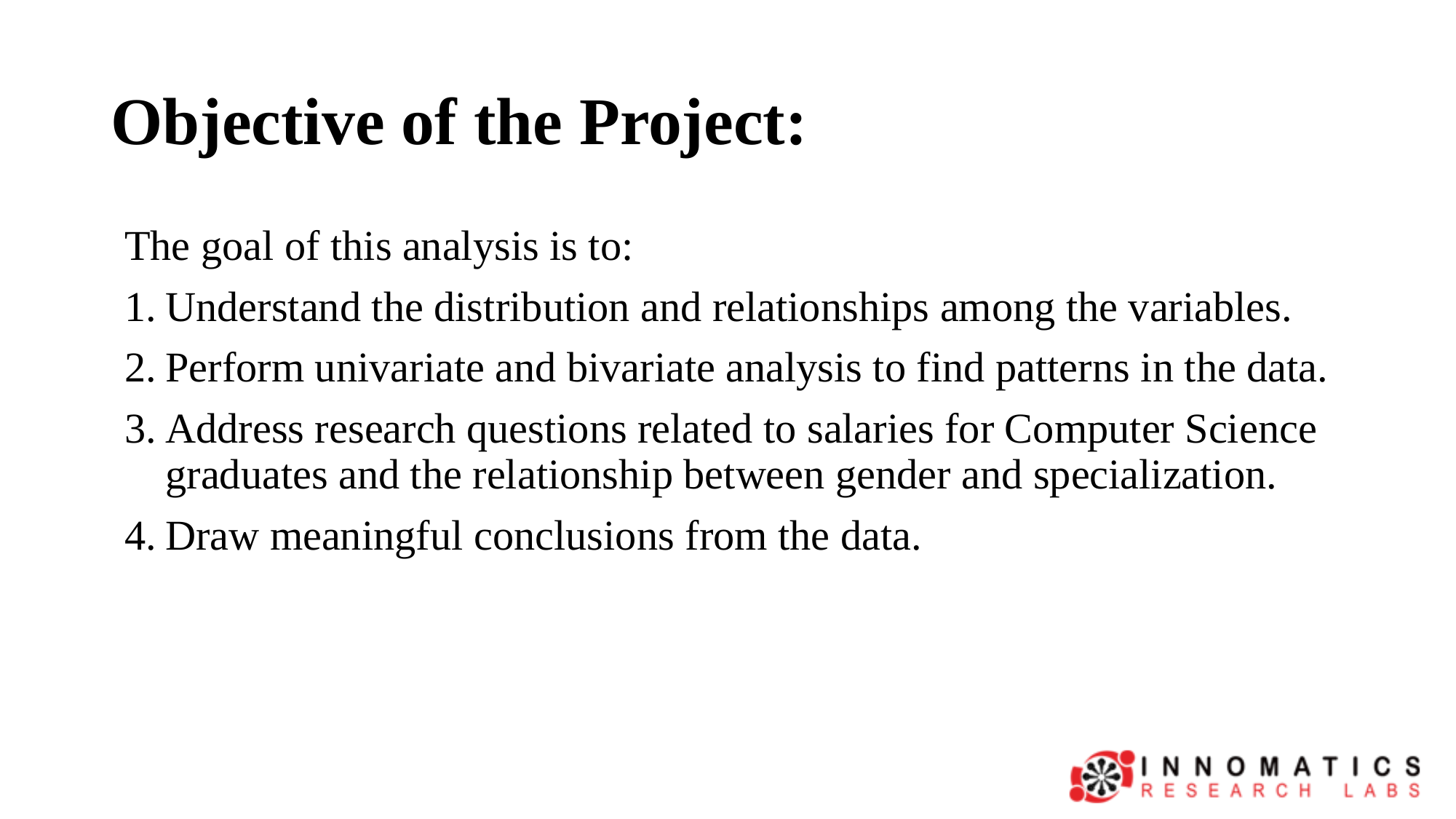

# Objective of the Project:
The goal of this analysis is to:
Understand the distribution and relationships among the variables.
Perform univariate and bivariate analysis to find patterns in the data.
Address research questions related to salaries for Computer Science graduates and the relationship between gender and specialization.
Draw meaningful conclusions from the data.